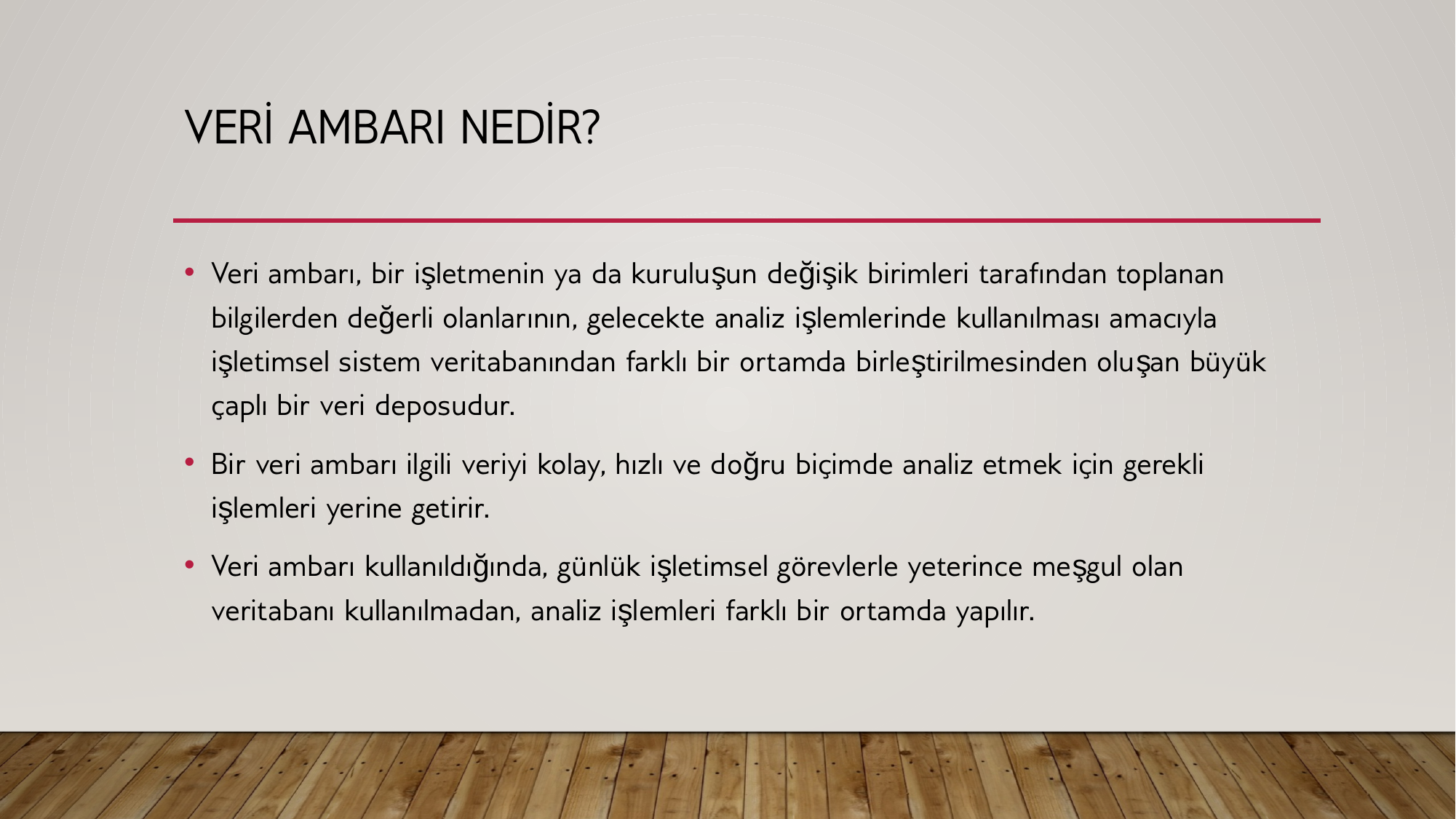

# Veri ambarı nedir?
Veri ambarı, bir işletmenin ya da kuruluşun değişik birimleri tarafından toplanan bilgilerden değerli olanlarının, gelecekte analiz işlemlerinde kullanılması amacıyla işletimsel sistem veritabanından farklı bir ortamda birleştirilmesinden oluşan büyük çaplı bir veri deposudur.
Bir veri ambarı ilgili veriyi kolay, hızlı ve doğru biçimde analiz etmek için gerekli işlemleri yerine getirir.
Veri ambarı kullanıldığında, günlük işletimsel görevlerle yeterince meşgul olan veritabanı kullanılmadan, analiz işlemleri farklı bir ortamda yapılır.